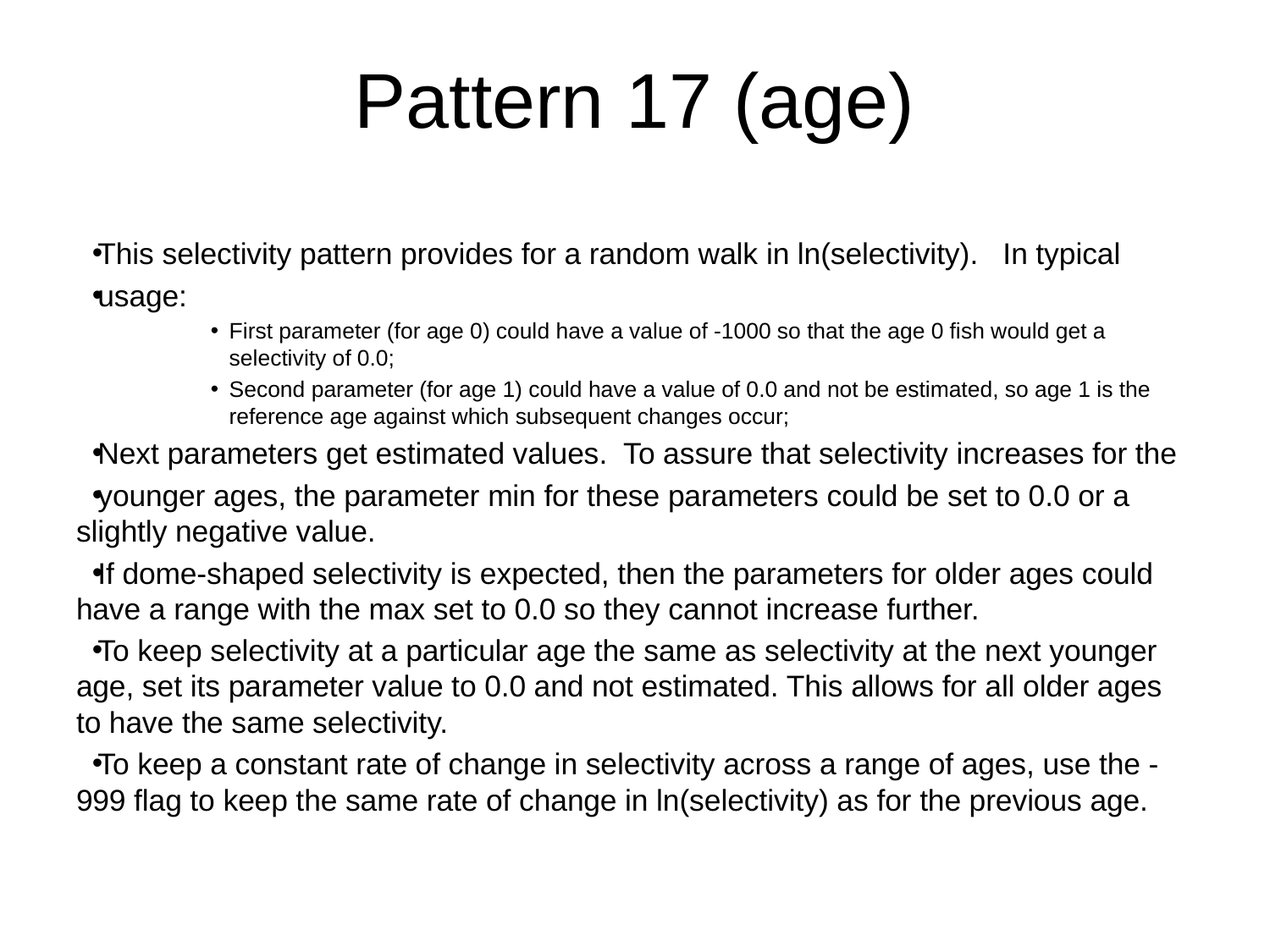

# Pattern 17 (age)
This selectivity pattern provides for a random walk in ln(selectivity).   In typical
usage:
First parameter (for age 0) could have a value of -1000 so that the age 0 fish would get a selectivity of 0.0;
Second parameter (for age 1) could have a value of 0.0 and not be estimated, so age 1 is the reference age against which subsequent changes occur;
Next parameters get estimated values.  To assure that selectivity increases for the
younger ages, the parameter min for these parameters could be set to 0.0 or a slightly negative value.
If dome-shaped selectivity is expected, then the parameters for older ages could have a range with the max set to 0.0 so they cannot increase further.
To keep selectivity at a particular age the same as selectivity at the next younger age, set its parameter value to 0.0 and not estimated. This allows for all older ages to have the same selectivity.
To keep a constant rate of change in selectivity across a range of ages, use the - 999 flag to keep the same rate of change in ln(selectivity) as for the previous age.